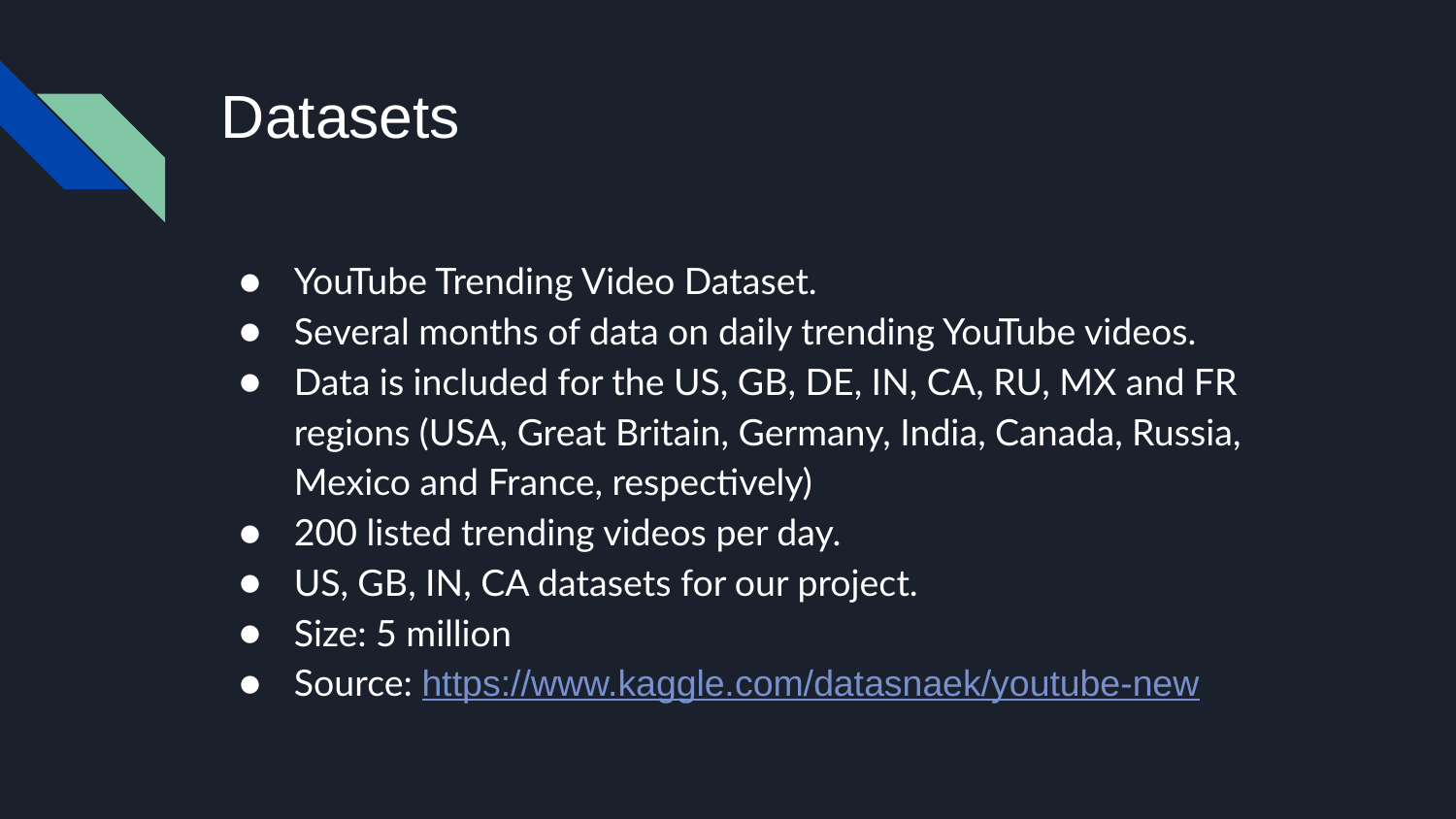

# Datasets
YouTube Trending Video Dataset.
Several months of data on daily trending YouTube videos.
Data is included for the US, GB, DE, IN, CA, RU, MX and FR regions (USA, Great Britain, Germany, India, Canada, Russia, Mexico and France, respectively)
200 listed trending videos per day.
US, GB, IN, CA datasets for our project.
Size: 5 million
Source: https://www.kaggle.com/datasnaek/youtube-new